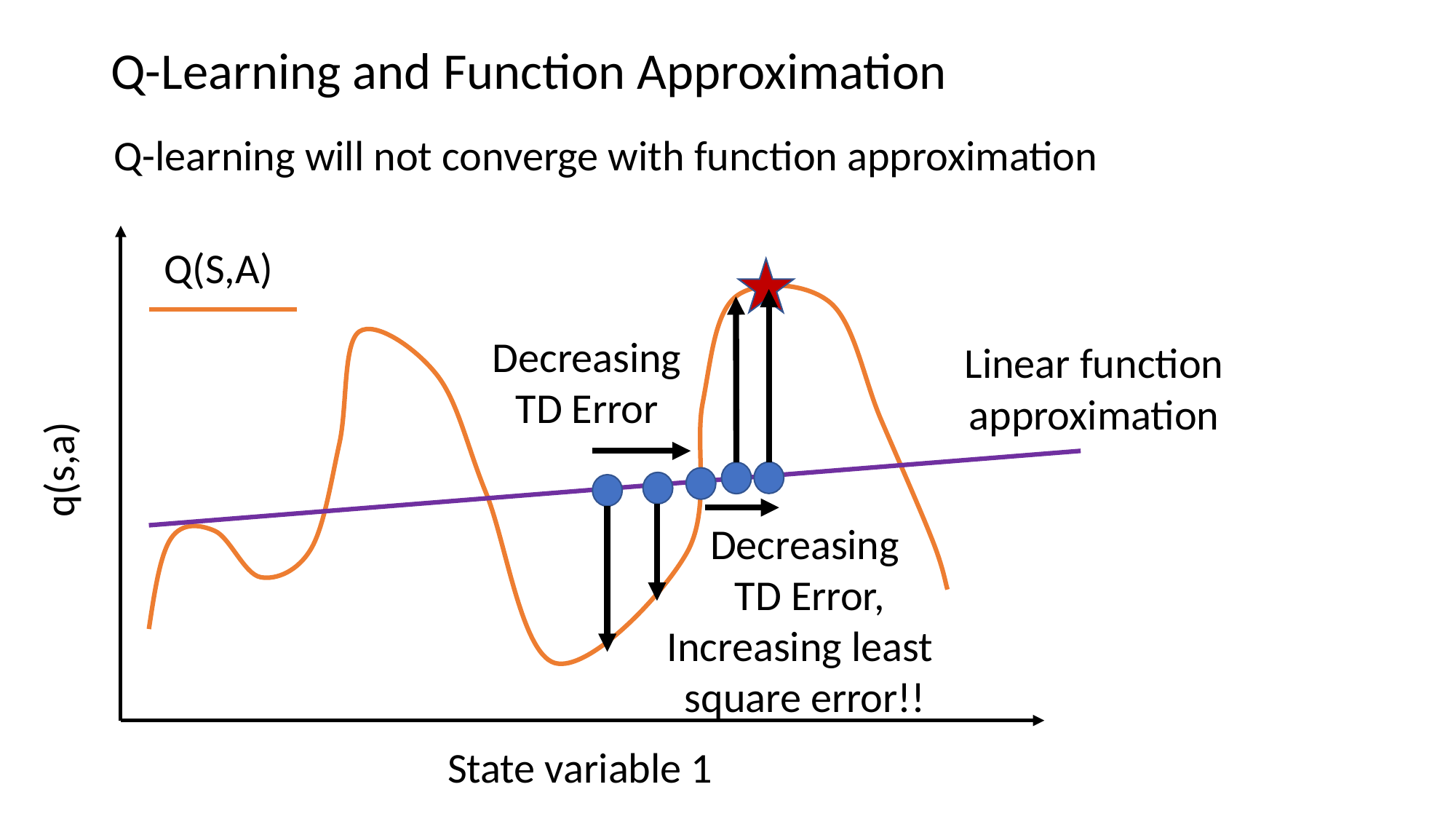

# Q-Learning and Function Approximation
Q-learning will not converge with function approximation
Q(S,A)

Decreasing TD Error
Linear function approximation
q(s,a)

Decreasing
 TD Error,
Increasing least
square error!!
State variable 1